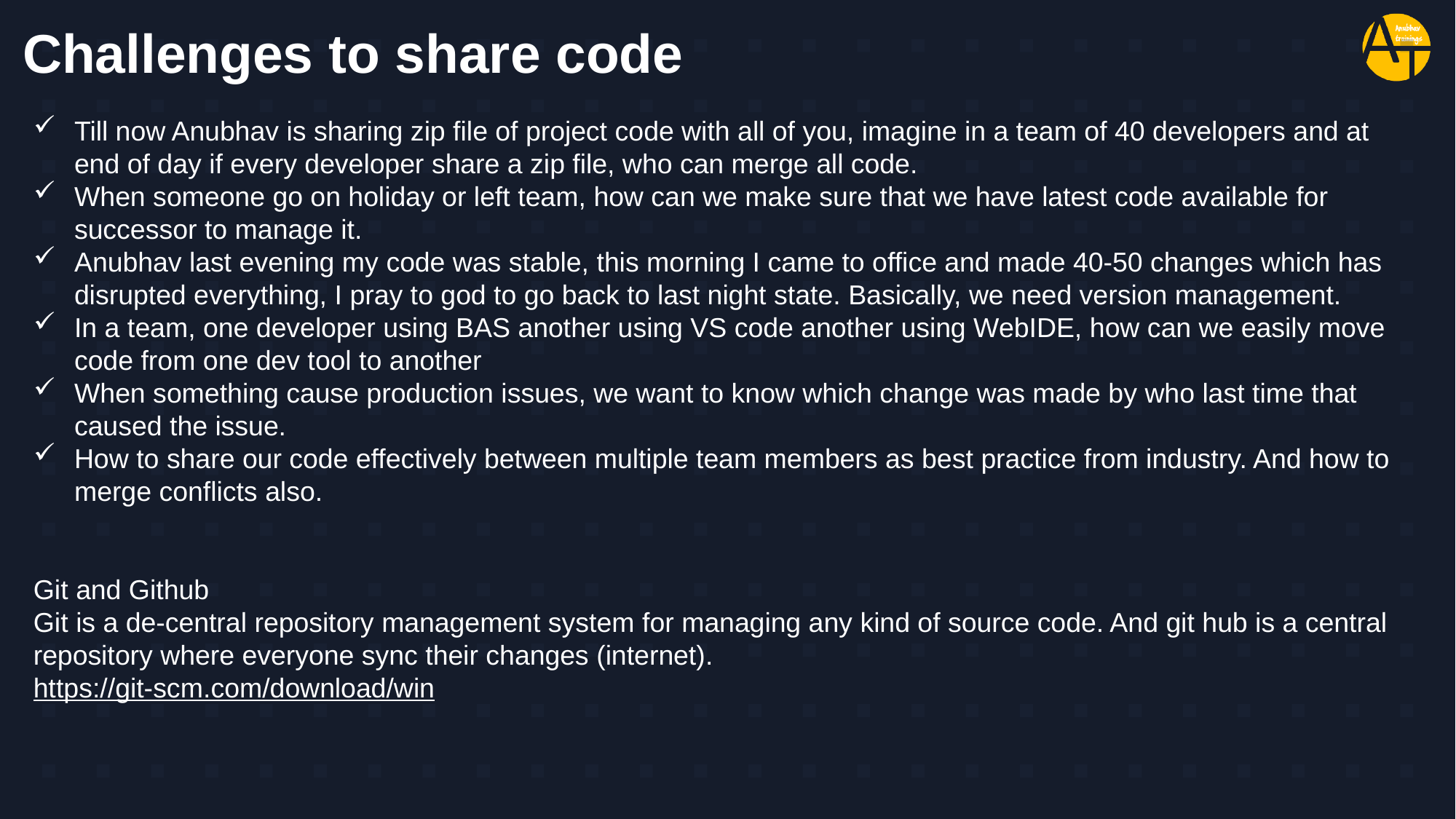

# Challenges to share code
Till now Anubhav is sharing zip file of project code with all of you, imagine in a team of 40 developers and at end of day if every developer share a zip file, who can merge all code.
When someone go on holiday or left team, how can we make sure that we have latest code available for successor to manage it.
Anubhav last evening my code was stable, this morning I came to office and made 40-50 changes which has disrupted everything, I pray to god to go back to last night state. Basically, we need version management.
In a team, one developer using BAS another using VS code another using WebIDE, how can we easily move code from one dev tool to another
When something cause production issues, we want to know which change was made by who last time that caused the issue.
How to share our code effectively between multiple team members as best practice from industry. And how to merge conflicts also.

Git and Github
Git is a de-central repository management system for managing any kind of source code. And git hub is a central repository where everyone sync their changes (internet).
https://git-scm.com/download/win